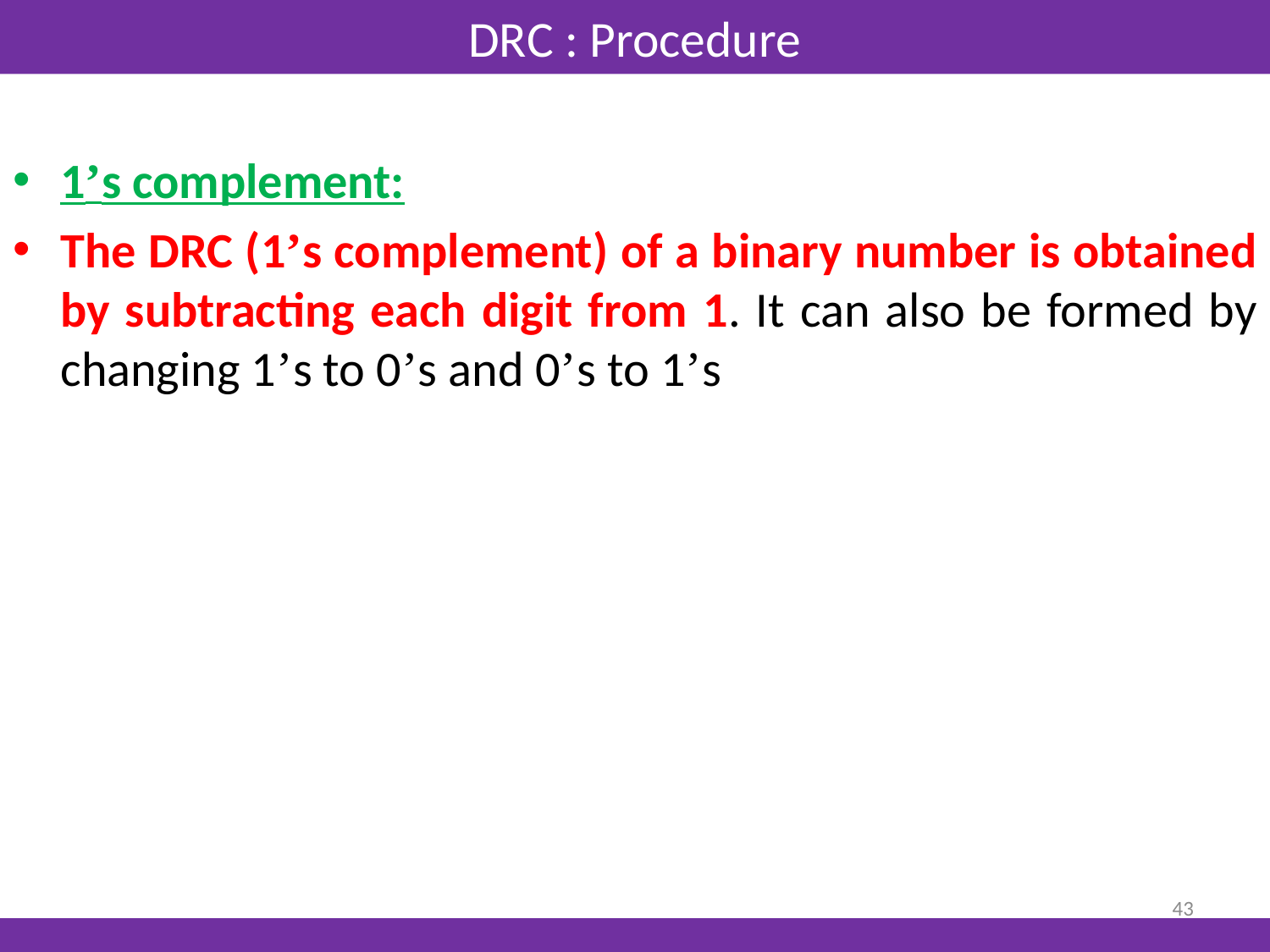

# DRC : Procedure

1’s complement:
The DRC (1’s complement) of a binary number is obtained by subtracting each digit from 1. It can also be formed by changing 1’s to 0’s and 0’s to 1’s
43